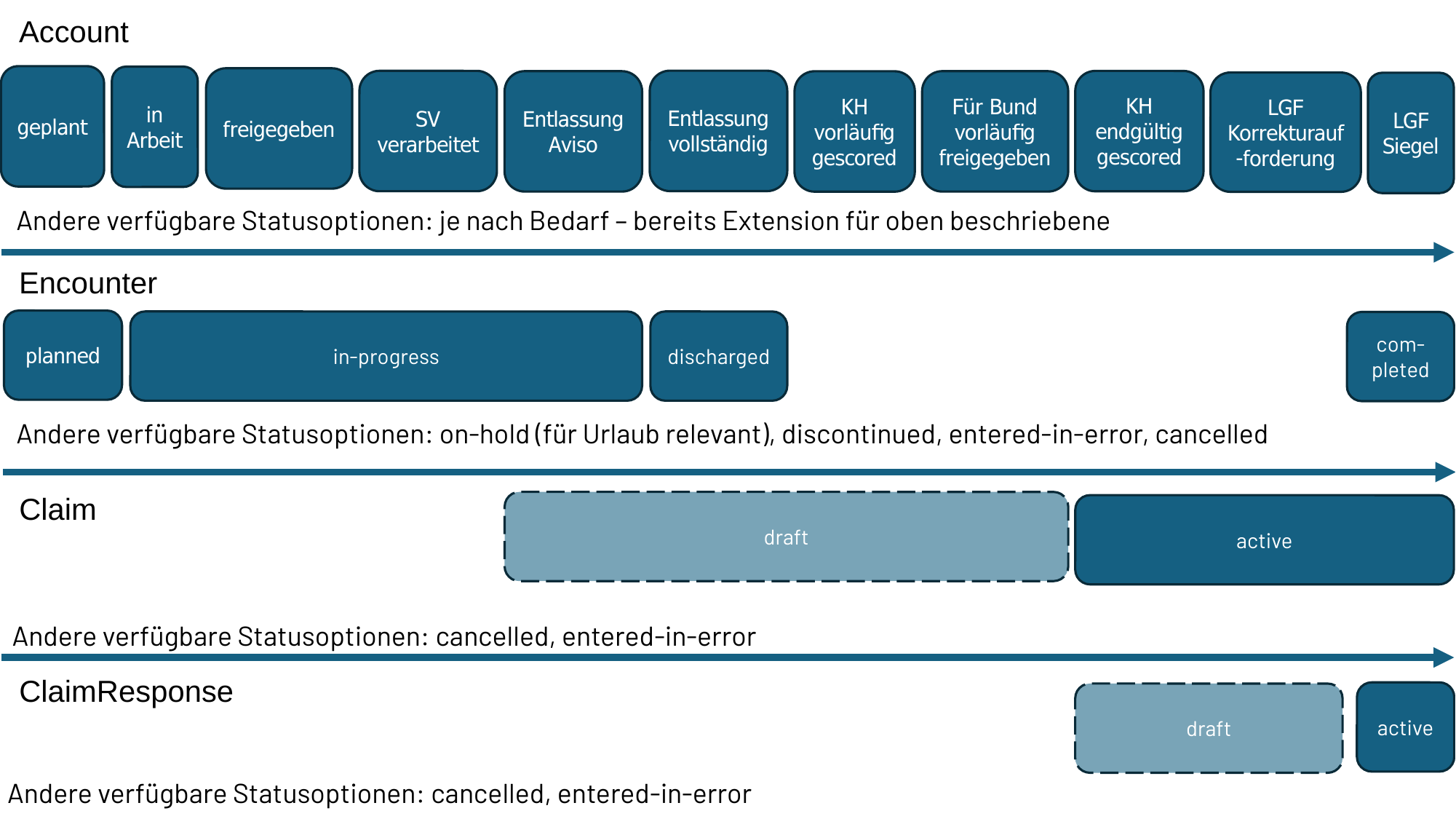

Account
geplant
in Arbeit
freigegeben
Entlassung vollständig
SV verarbeitet
KH endgültig gescored
Für Bund vorläufig freigegeben
Entlassung Aviso
KH vorläufig gescored
LGF Korrekturauf-forderung
LGF Siegel
Andere verfügbare Statusoptionen: je nach Bedarf – bereits Extension für oben beschriebene
Encounter
planned
in-progress
discharged
com-pleted
Andere verfügbare Statusoptionen: on-hold (für Urlaub relevant), discontinued, entered-in-error, cancelled
Claim
draft
active
Andere verfügbare Statusoptionen: cancelled, entered-in-error
ClaimResponse
active
draft
Andere verfügbare Statusoptionen: cancelled, entered-in-error